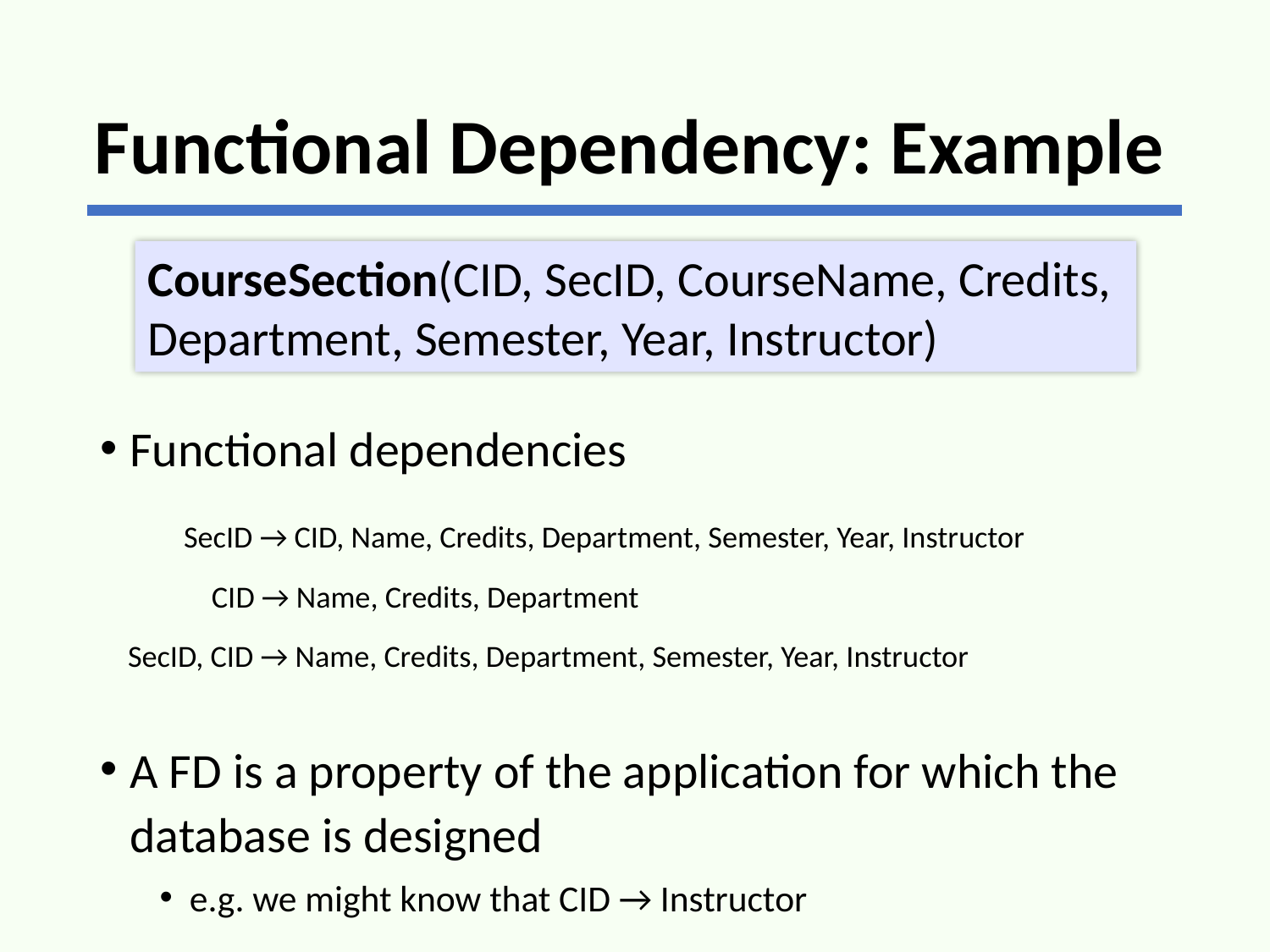

# Functional Dependency: Example
CourseSection(CID, SecID, CourseName, Credits, Department, Semester, Year, Instructor)
Functional dependencies
            SecID → CID, Name, Credits, Department, Semester, Year, Instructor
                CID → Name, Credits, Department
    SecID, CID → Name, Credits, Department, Semester, Year, Instructor
A FD is a property of the application for which the database is designed
e.g. we might know that CID → Instructor